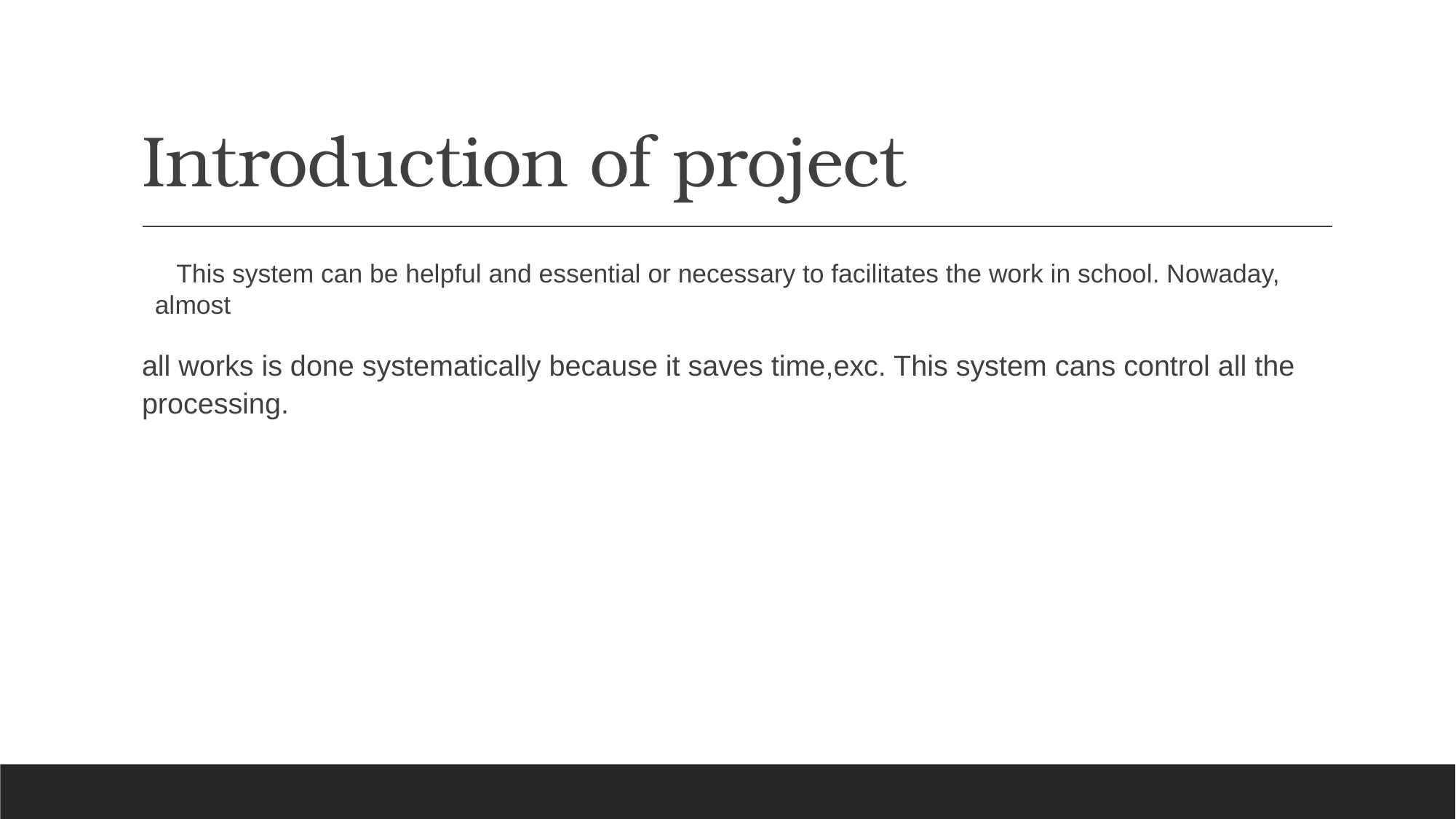

# Introduction of project
   This system can be helpful and essential or necessary to facilitates the work in school. Nowaday, almost
all works is done systematically because it saves time,exc. This system cans control all the processing.